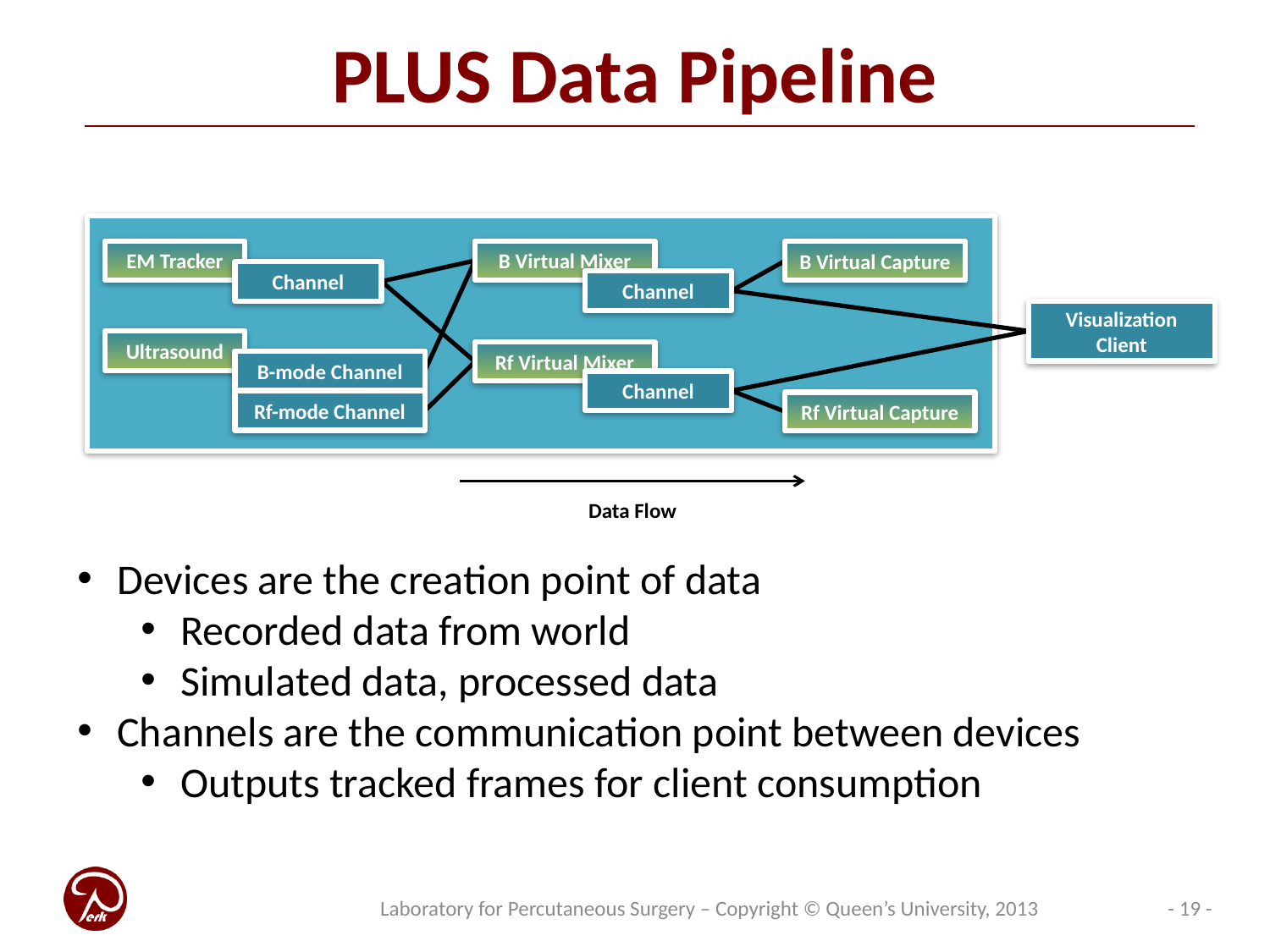

PLUS Data Pipeline

EM Tracker
B Virtual Mixer
B Virtual Capture
Channel
Channel
Visualization Client
Ultrasound
Rf Virtual Mixer
B-mode Channel
Channel
Rf-mode Channel
Rf Virtual Capture
Data Flow
Devices are the creation point of data
Recorded data from world
Simulated data, processed data
Channels are the communication point between devices
Outputs tracked frames for client consumption
- 19 -
Laboratory for Percutaneous Surgery – Copyright © Queen’s University, 2013